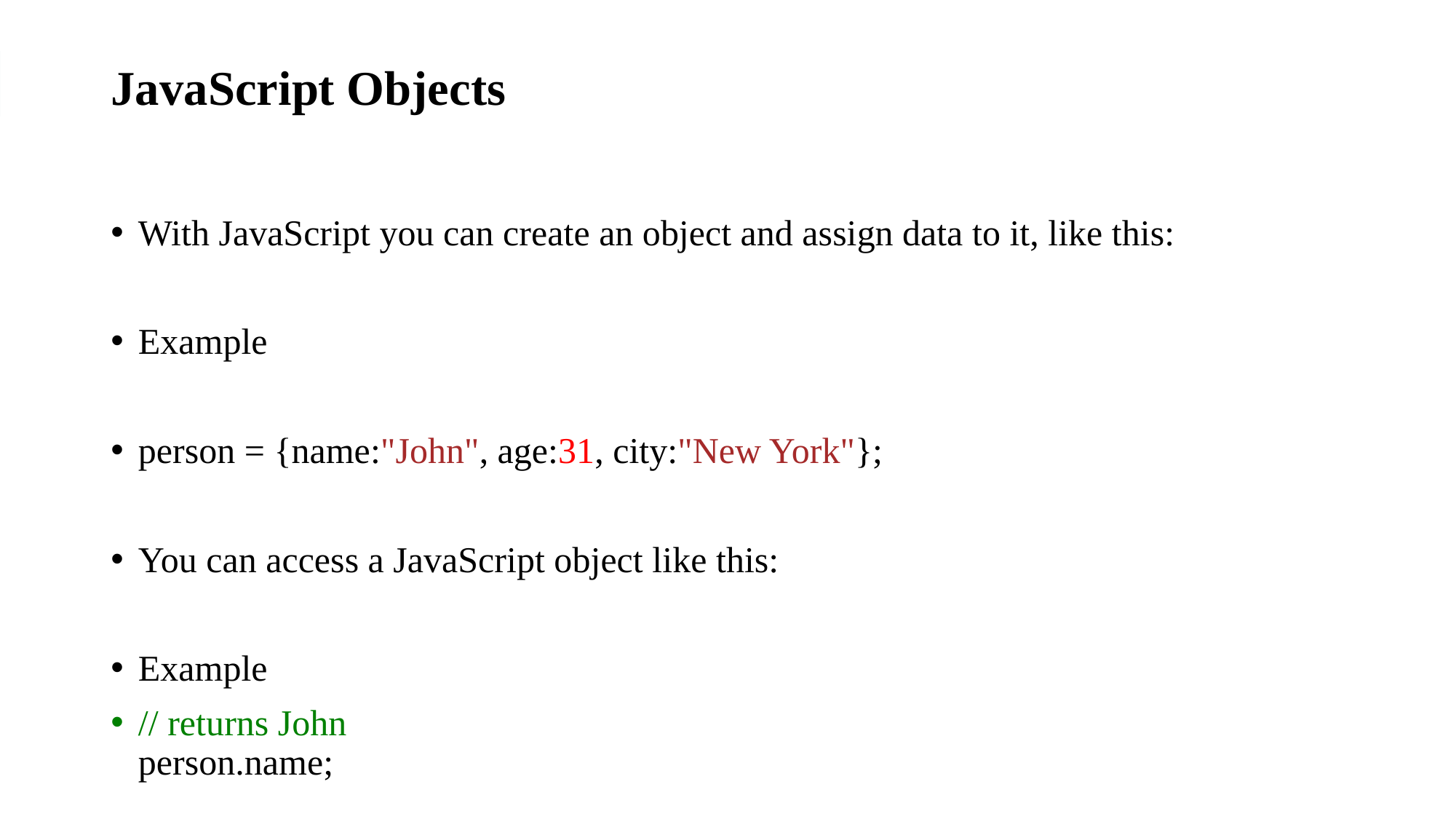

# JavaScript Objects

With JavaScript you can create an object and assign data to it, like this:

Example

person = {name:"John", age:31, city:"New York"};

You can access a JavaScript object like this:

Example
// returns John
person.name;